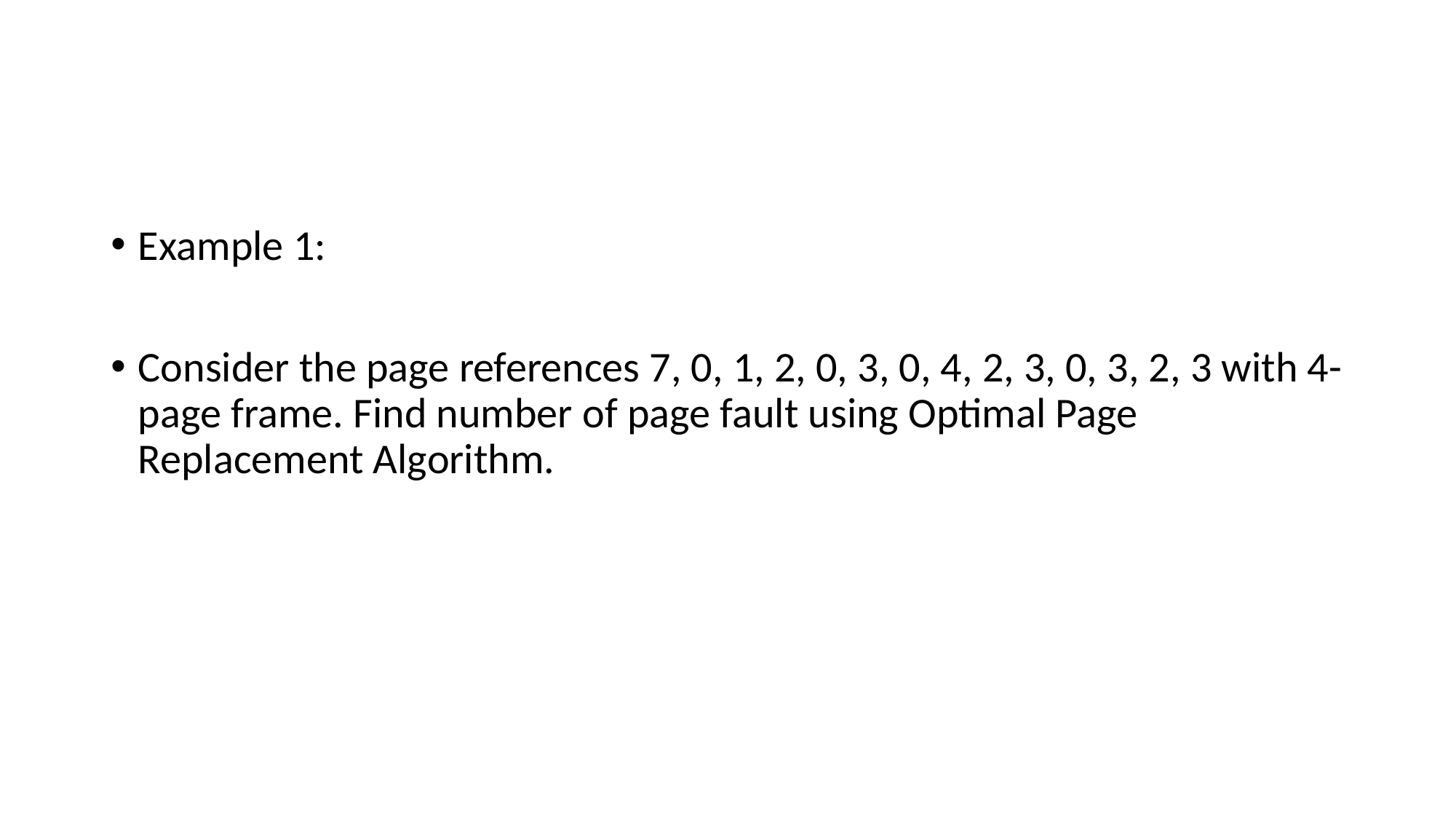

#
Example 1:

Consider the page references 7, 0, 1, 2, 0, 3, 0, 4, 2, 3, 0, 3, 2, 3 with 4-page frame. Find number of page fault using Optimal Page Replacement Algorithm.